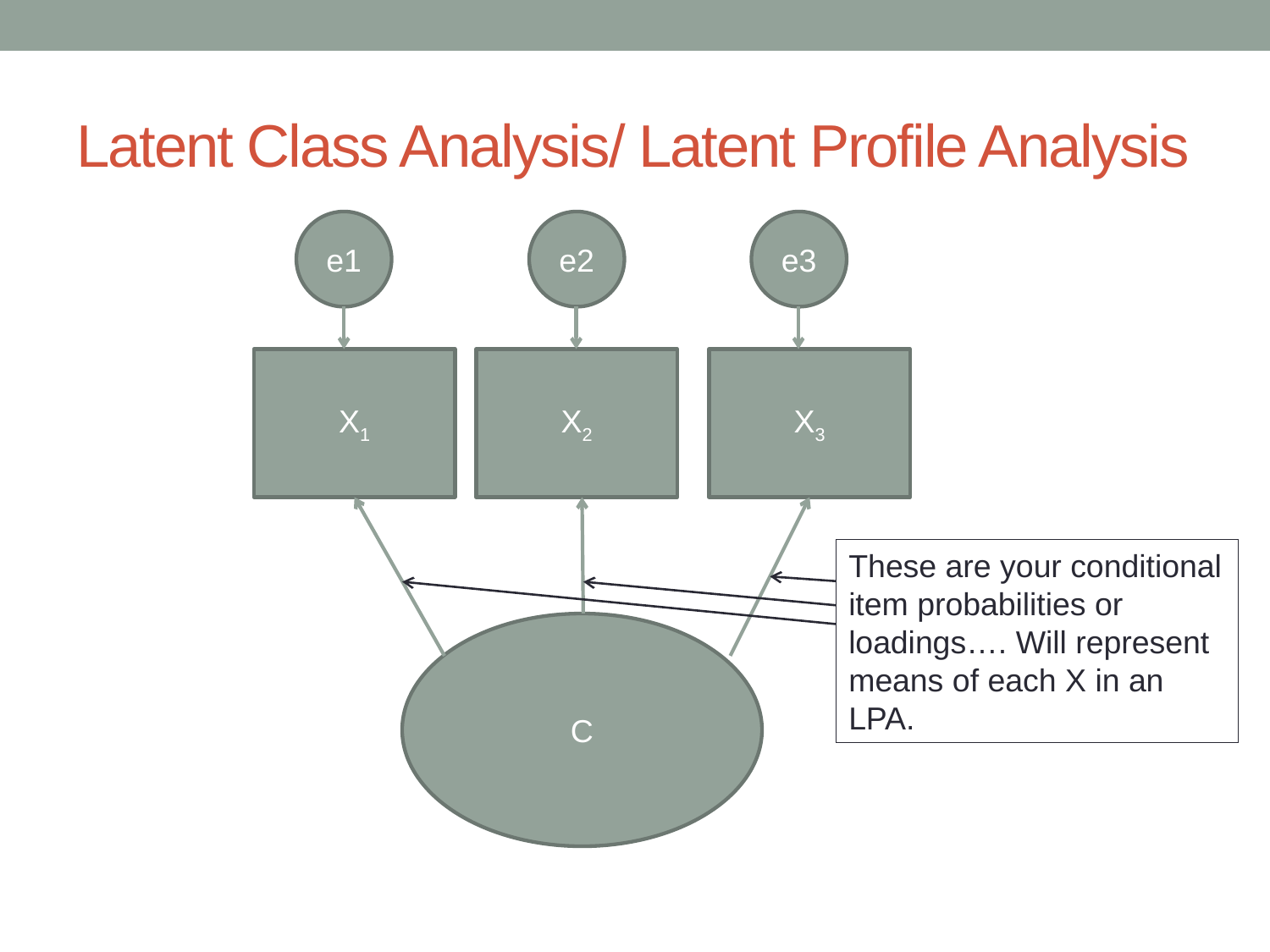

# Latent Class Analysis/ Latent Profile Analysis
e1
e2
e3
X1
X2
X3
These are your conditional item probabilities or loadings…. Will represent means of each X in an LPA.
C